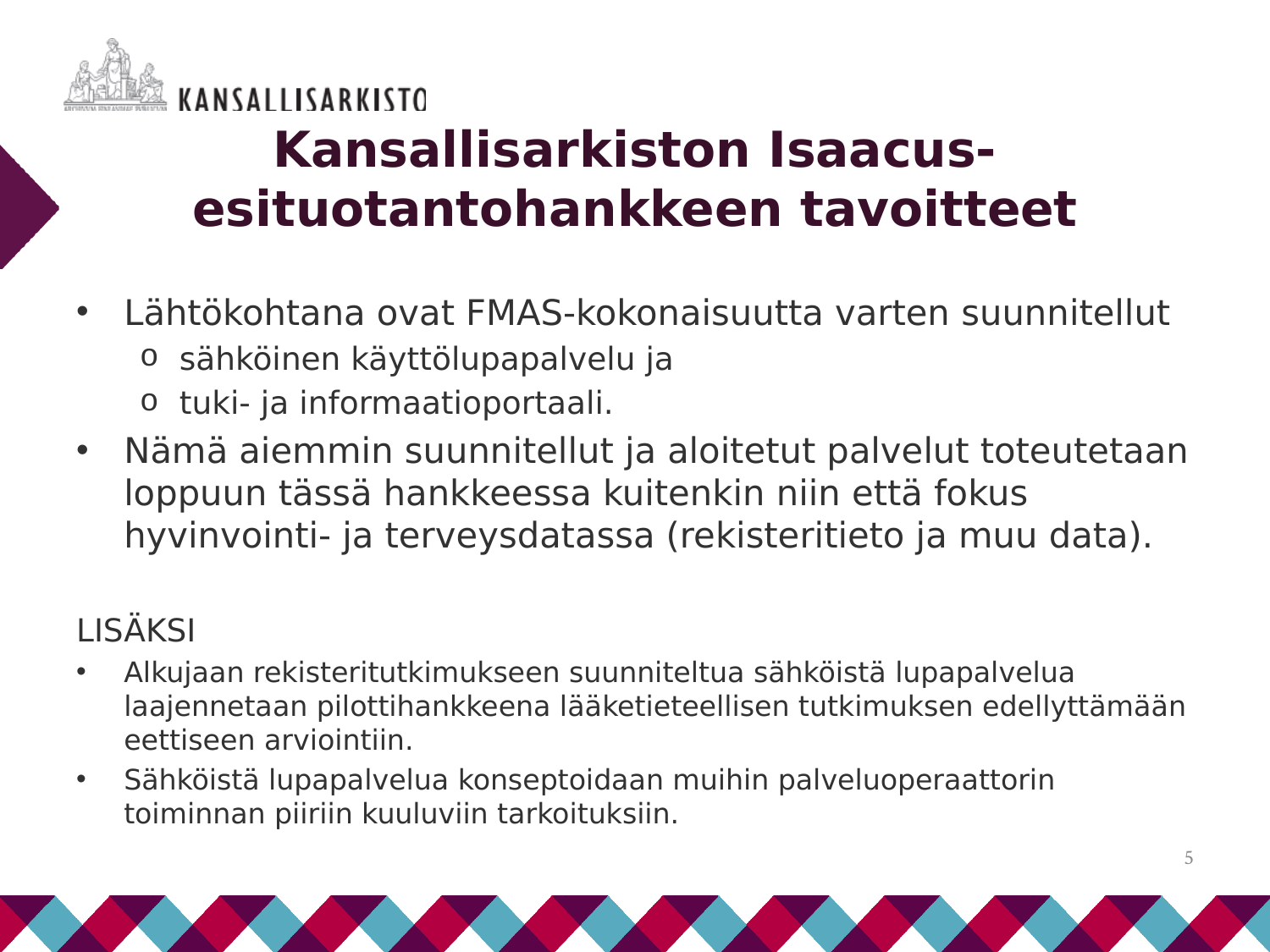

# Kansallisarkiston Isaacus-esituotantohankkeen tavoitteet

Lähtökohtana ovat FMAS-kokonaisuutta varten suunnitellut
sähköinen käyttölupapalvelu ja
tuki- ja informaatioportaali.
Nämä aiemmin suunnitellut ja aloitetut palvelut toteutetaan loppuun tässä hankkeessa kuitenkin niin että fokus hyvinvointi- ja terveysdatassa (rekisteritieto ja muu data).

LISÄKSI
Alkujaan rekisteritutkimukseen suunniteltua sähköistä lupapalvelua laajennetaan pilottihankkeena lääketieteellisen tutkimuksen edellyttämään eettiseen arviointiin.
Sähköistä lupapalvelua konseptoidaan muihin palveluoperaattorin toiminnan piiriin kuuluviin tarkoituksiin.

5